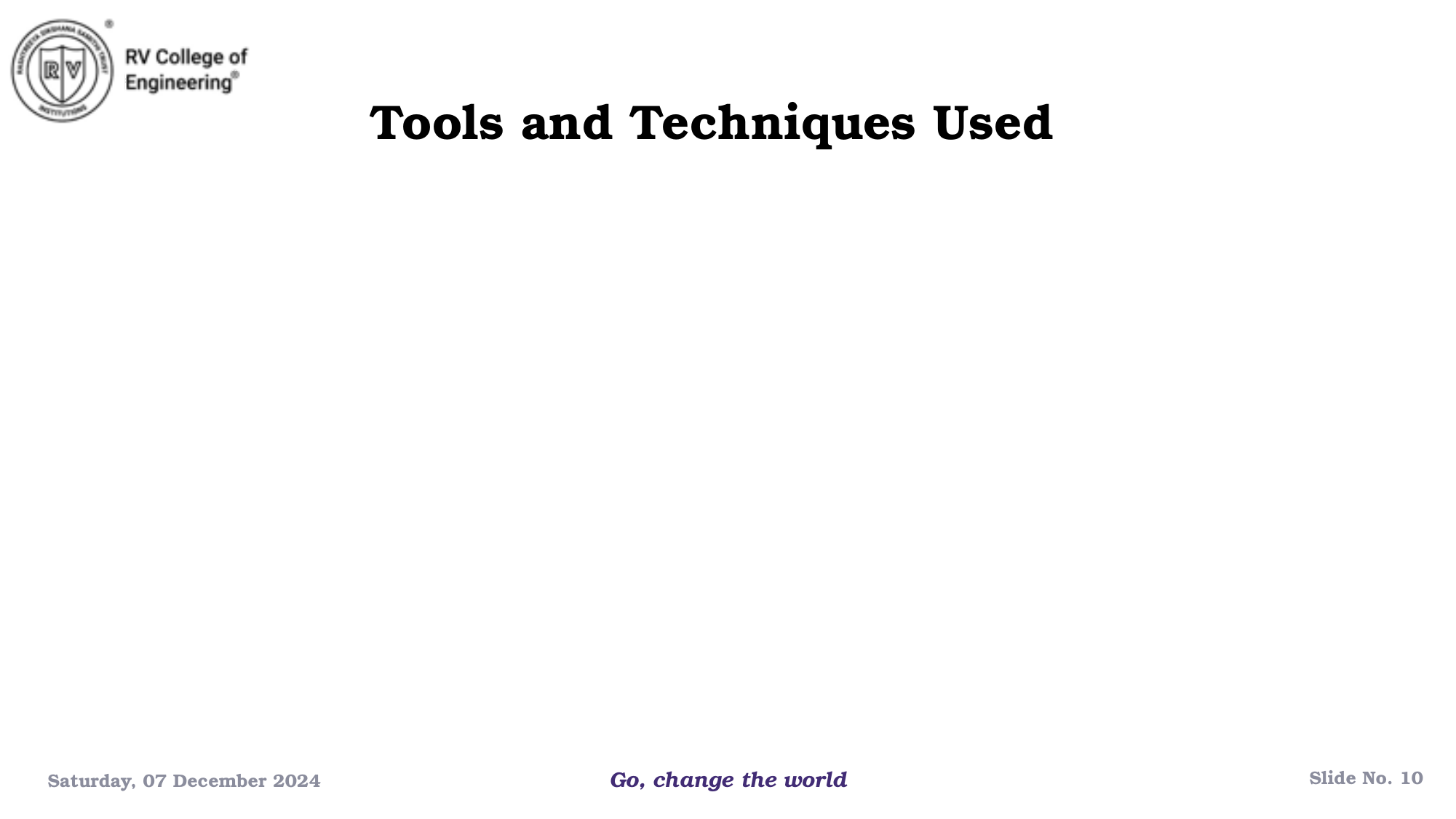

Tools and Techniques Used
Saturday, 07 December 2024
Slide No. 10